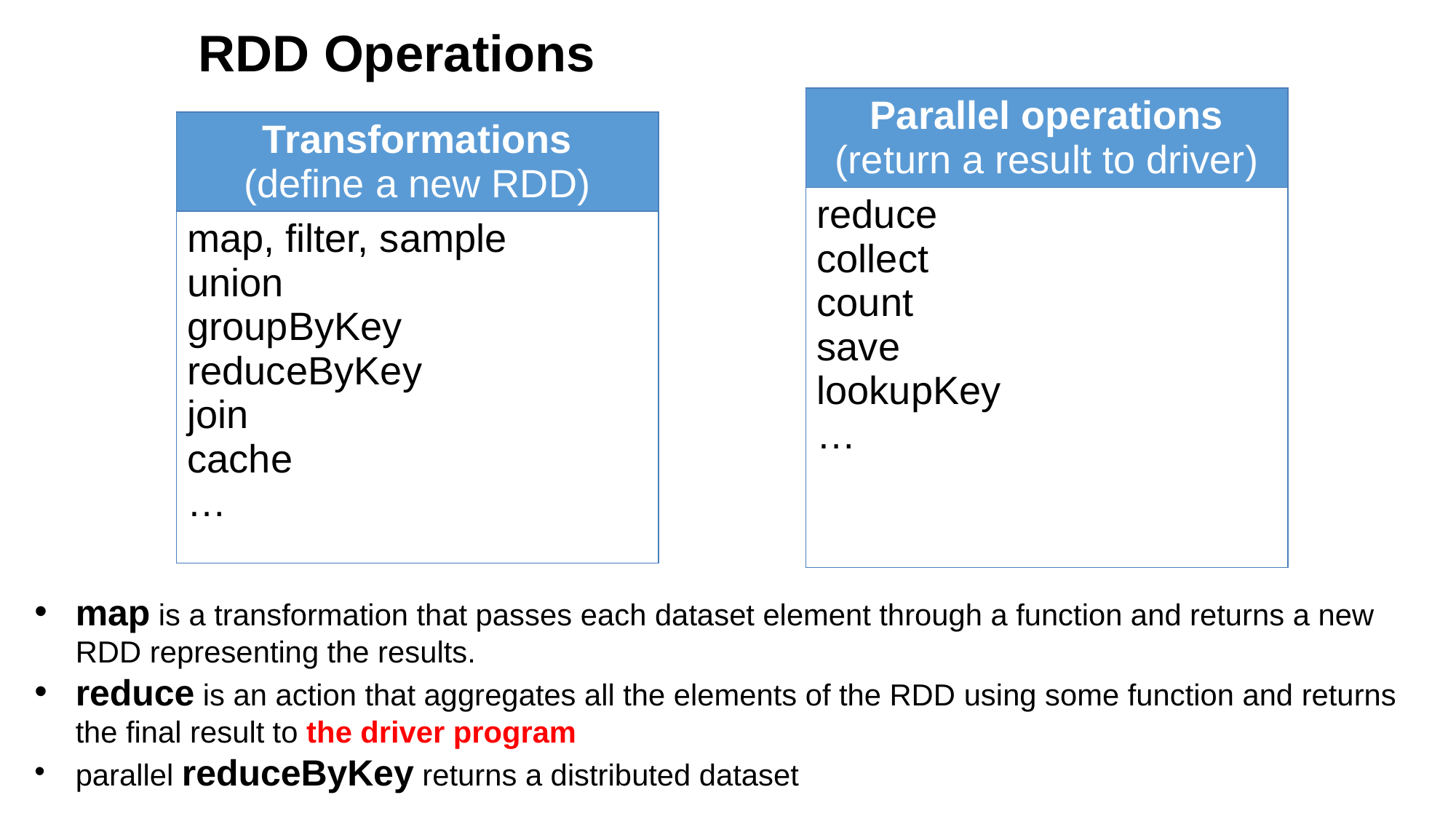

# RDD Operations
| Parallel operations (return a result to driver) |
| --- |
| reduce collect count save lookupKey … |
| Transformations (define a new RDD) |
| --- |
| map, filter, sample union groupByKey reduceByKey join cache … |
map is a transformation that passes each dataset element through a function and returns a new RDD representing the results.
reduce is an action that aggregates all the elements of the RDD using some function and returns the final result to the driver program
parallel reduceByKey returns a distributed dataset